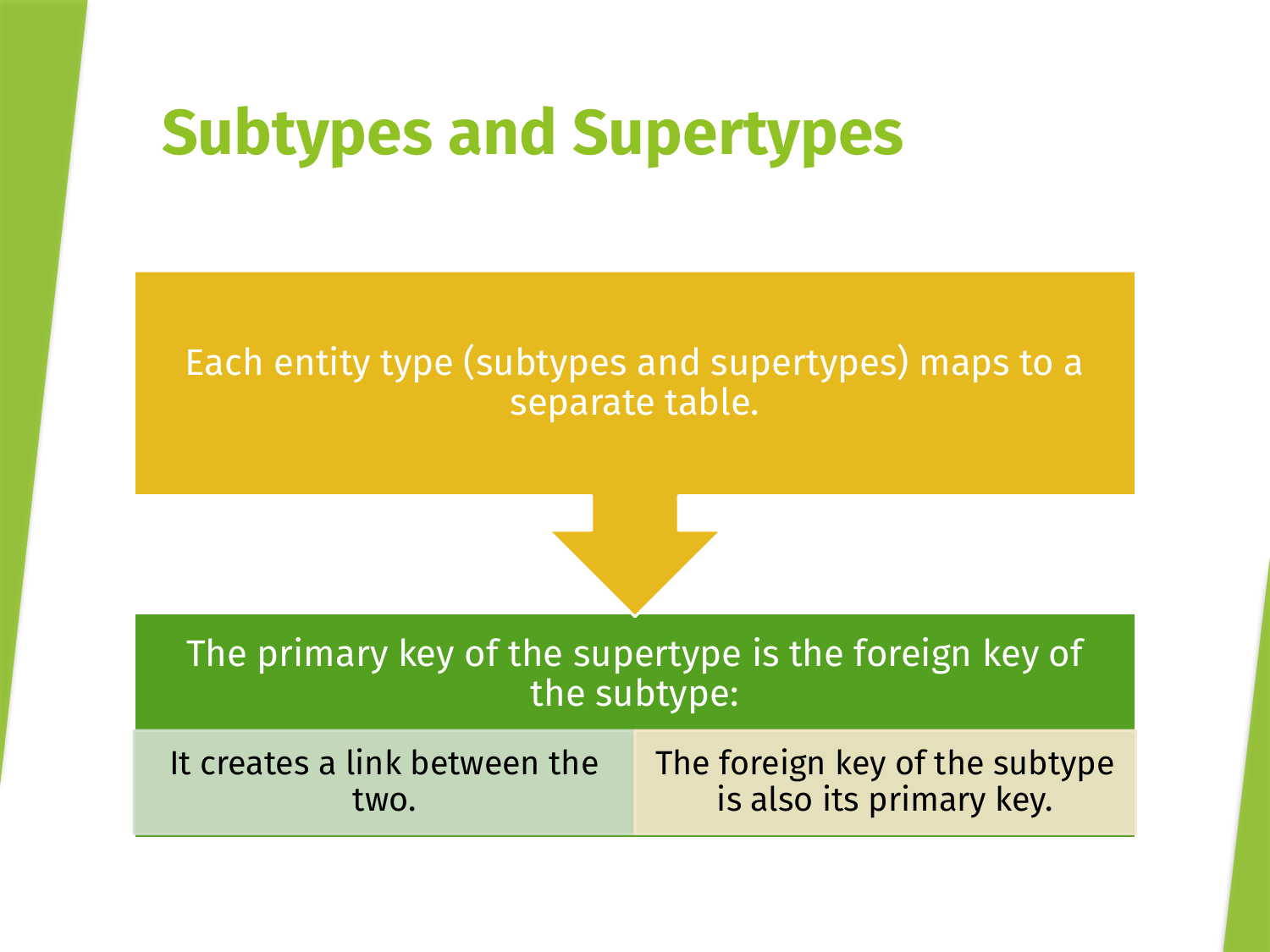

Subtypes and Supertypes
The primary key of the supertype is the foreign key of the subtype:
It creates a link between the two.
The foreign key of the subtype is also its primary key.
Each entity type (subtypes and supertypes) maps to a separate table.